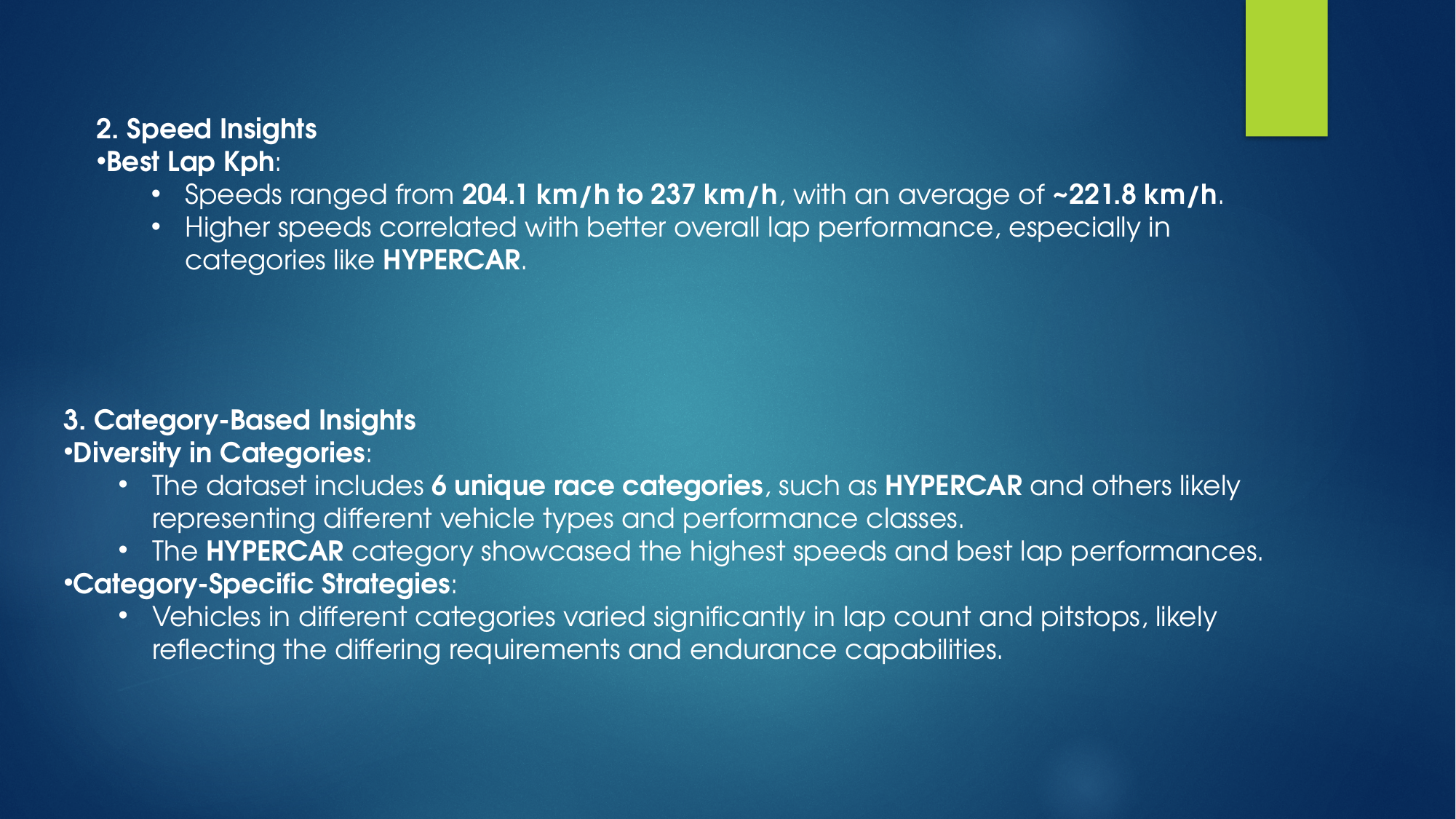

2. Speed Insights
Best Lap Kph:
Speeds ranged from 204.1 km/h to 237 km/h, with an average of ~221.8 km/h.
Higher speeds correlated with better overall lap performance, especially in categories like HYPERCAR.
3. Category-Based Insights
Diversity in Categories:
The dataset includes 6 unique race categories, such as HYPERCAR and others likely representing different vehicle types and performance classes.
The HYPERCAR category showcased the highest speeds and best lap performances.
Category-Specific Strategies:
Vehicles in different categories varied significantly in lap count and pitstops, likely reflecting the differing requirements and endurance capabilities.